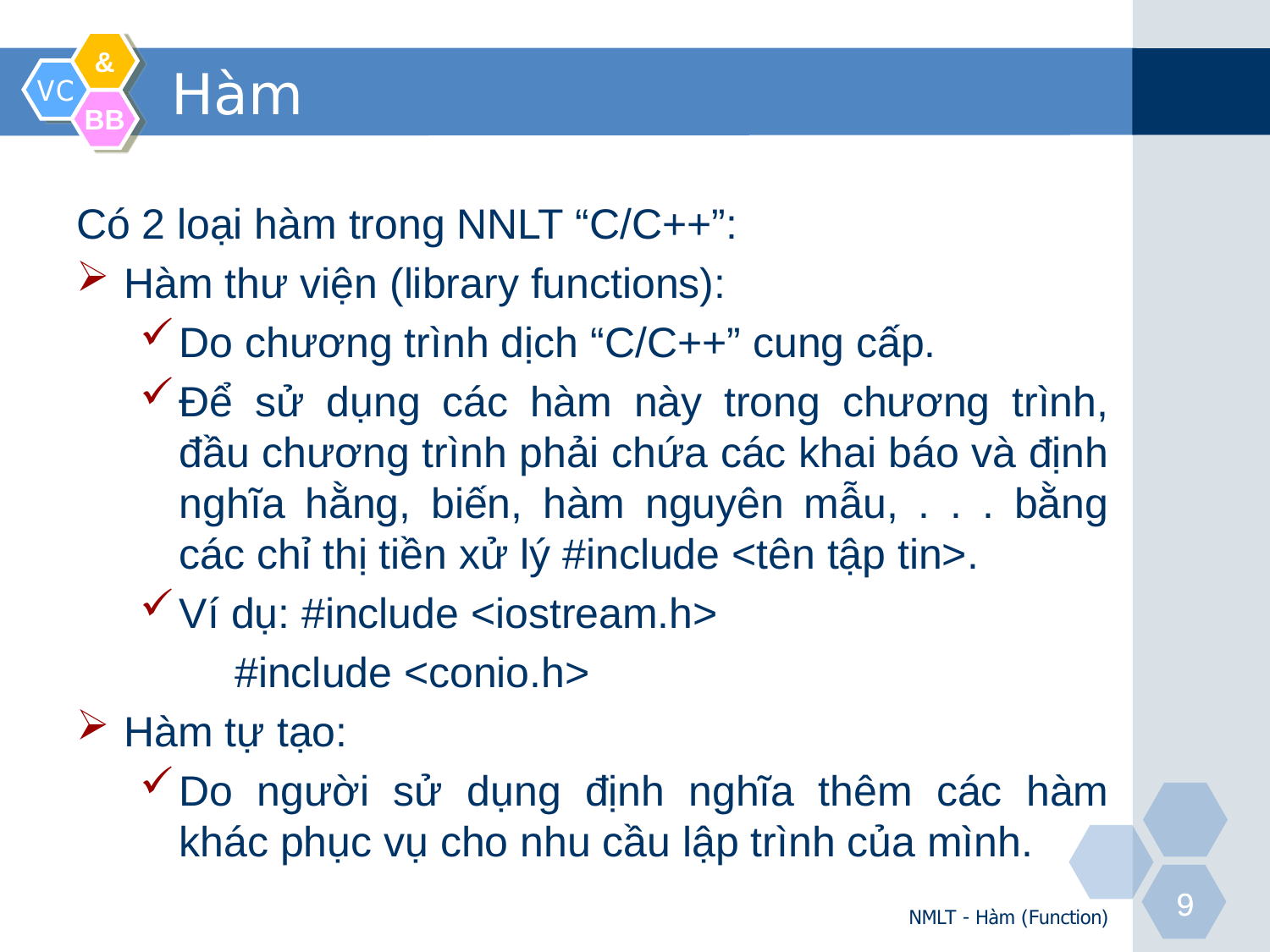

Hàm
Có 2 loại hàm trong NNLT “C/C++”:
Hàm thư viện (library functions):
Do chương trình dịch “C/C++” cung cấp.
Để sử dụng các hàm này trong chương trình, đầu chương trình phải chứa các khai báo và định nghĩa hằng, biến, hàm nguyên mẫu, . . . bằng các chỉ thị tiền xử lý #include <tên tập tin>.
Ví dụ: #include <iostream.h>
	#include <conio.h>
Hàm tự tạo:
Do người sử dụng định nghĩa thêm các hàm khác phục vụ cho nhu cầu lập trình của mình.
NMLT - Hàm (Function)